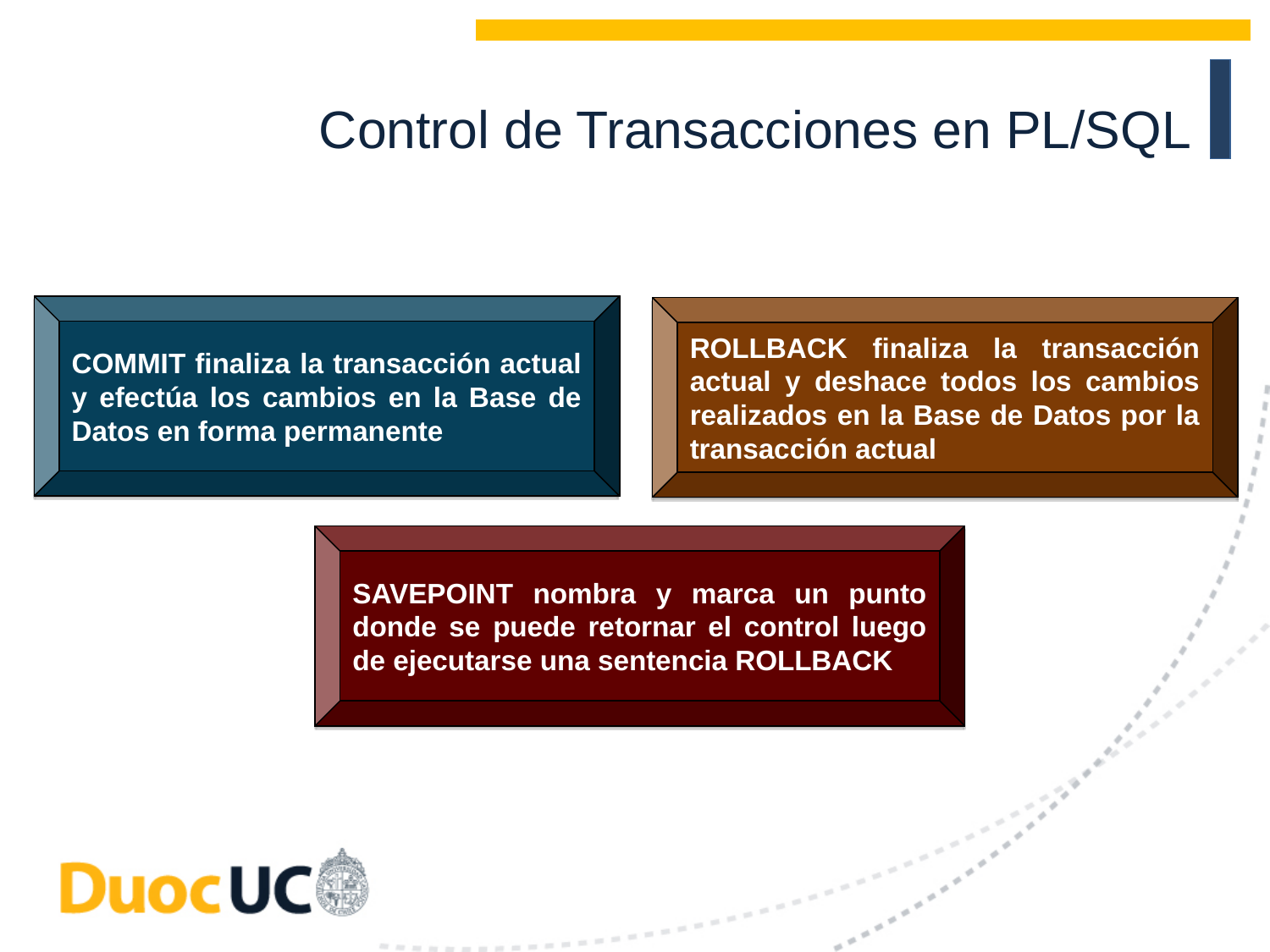

Control de Transacciones en PL/SQL
COMMIT finaliza la transacción actual y efectúa los cambios en la Base de Datos en forma permanente
ROLLBACK finaliza la transacción actual y deshace todos los cambios realizados en la Base de Datos por la transacción actual
SAVEPOINT nombra y marca un punto donde se puede retornar el control luego de ejecutarse una sentencia ROLLBACK